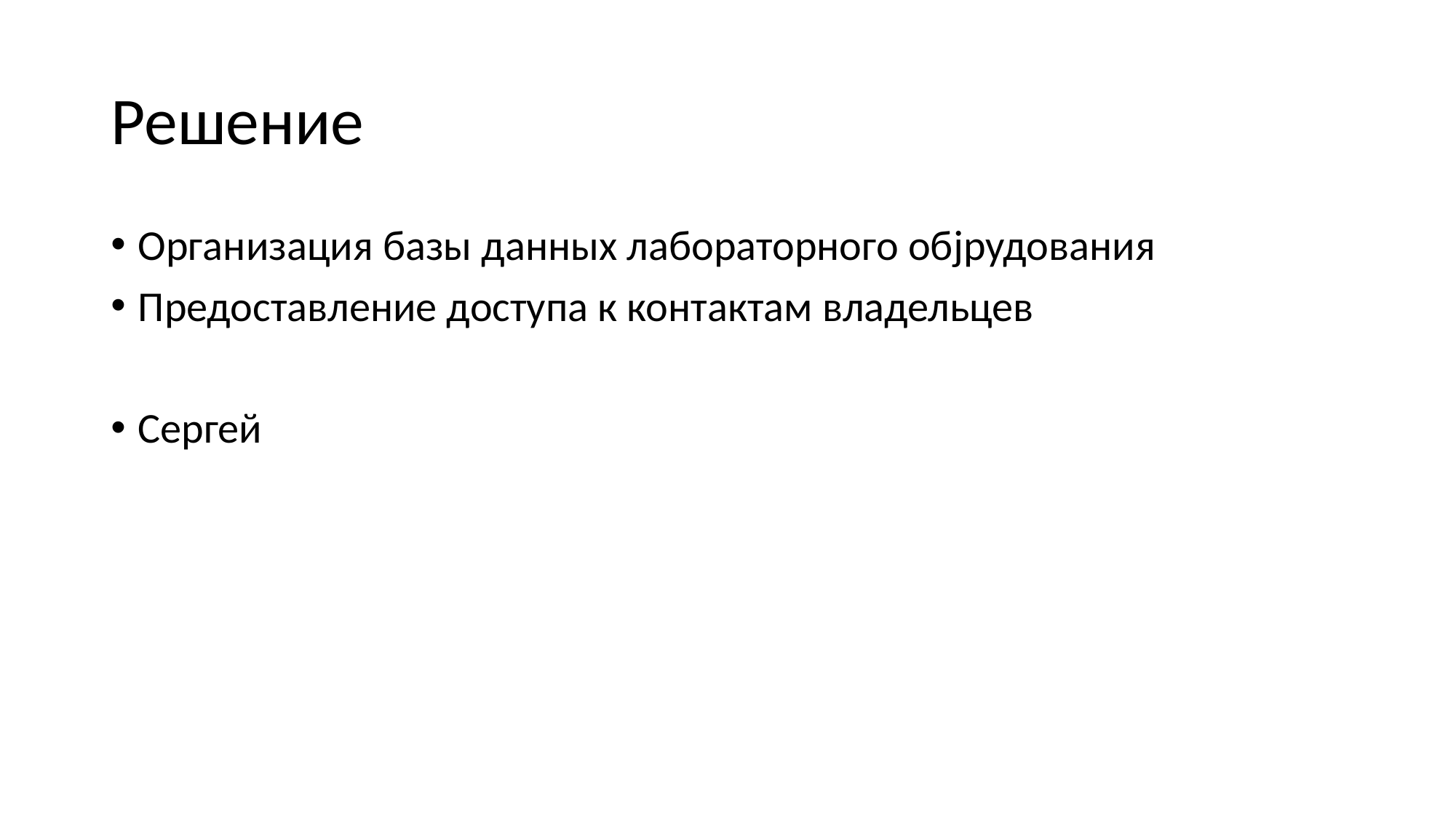

# Решение
Организация базы данных лабораторного обjрудования
Предоставление доступа к контактам владельцев

Сергей